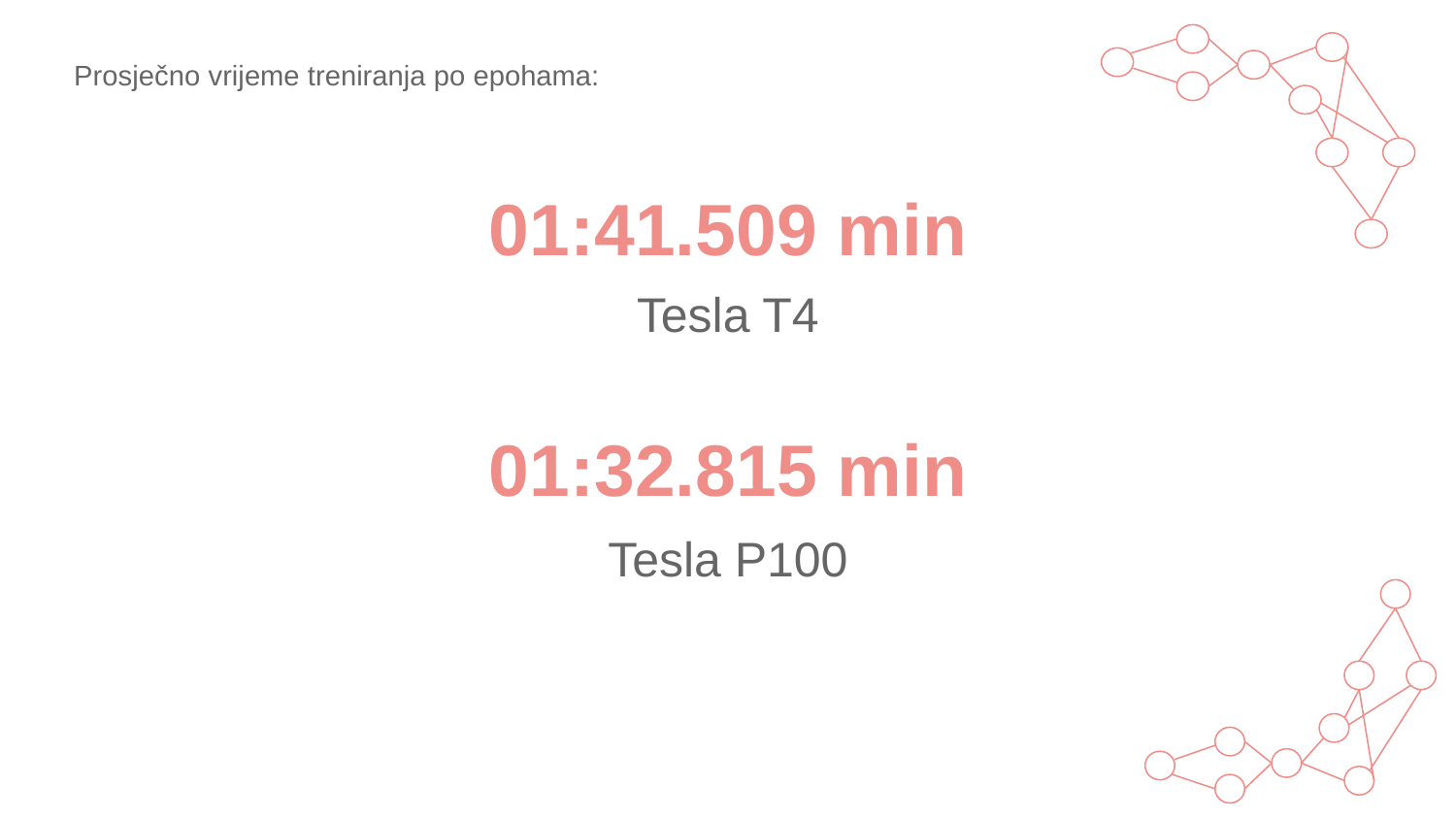

Prosječno vrijeme treniranja po epohama:
01:41.509 min
Tesla T4
01:32.815 min
Tesla P100